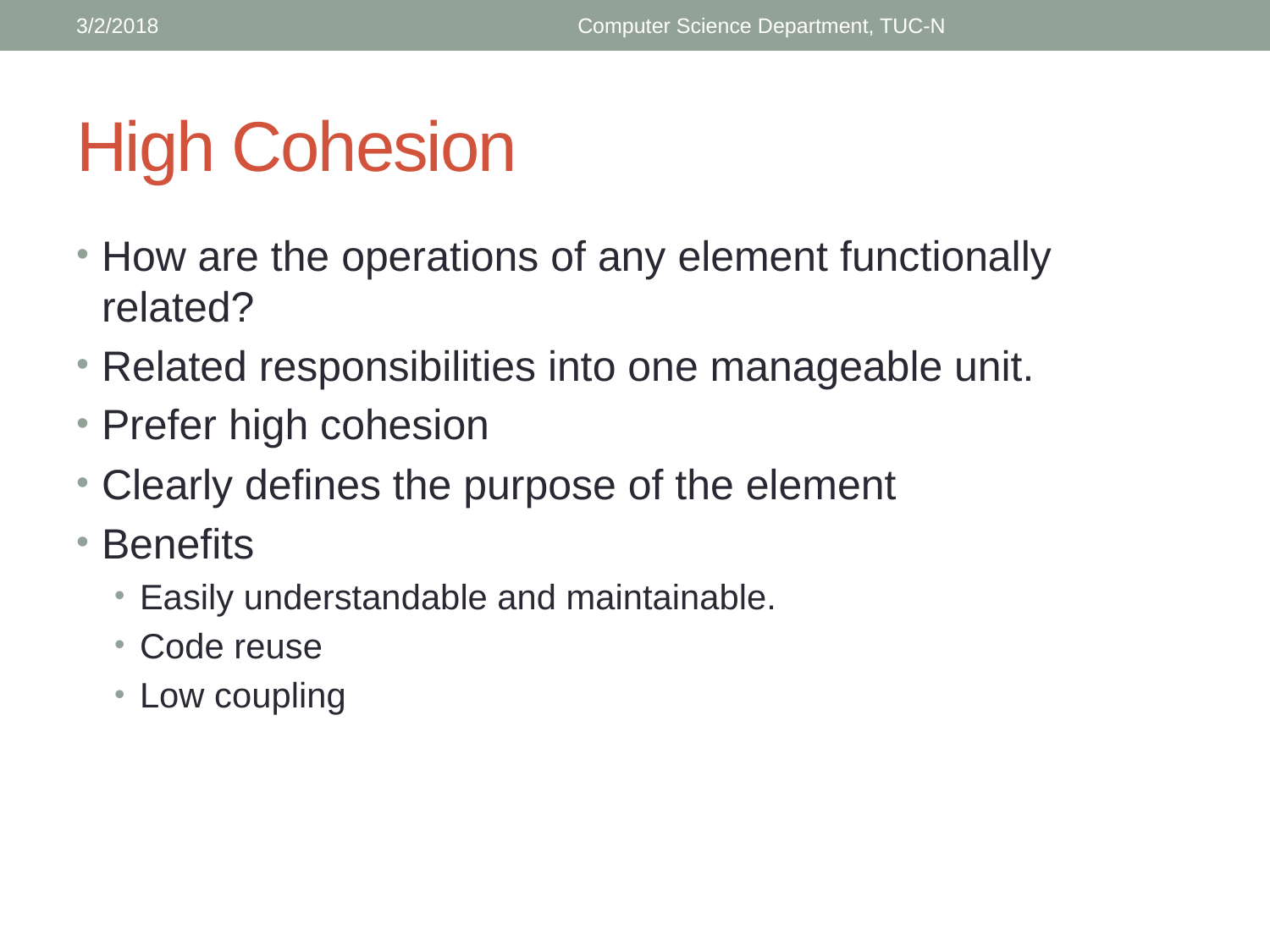

3/2/2018
Computer Science Department, TUC-N
# High Cohesion
How are the operations of any element functionally related?
Related responsibilities into one manageable unit.
Prefer high cohesion
Clearly defines the purpose of the element
Benefits
Easily understandable and maintainable.
Code reuse
Low coupling